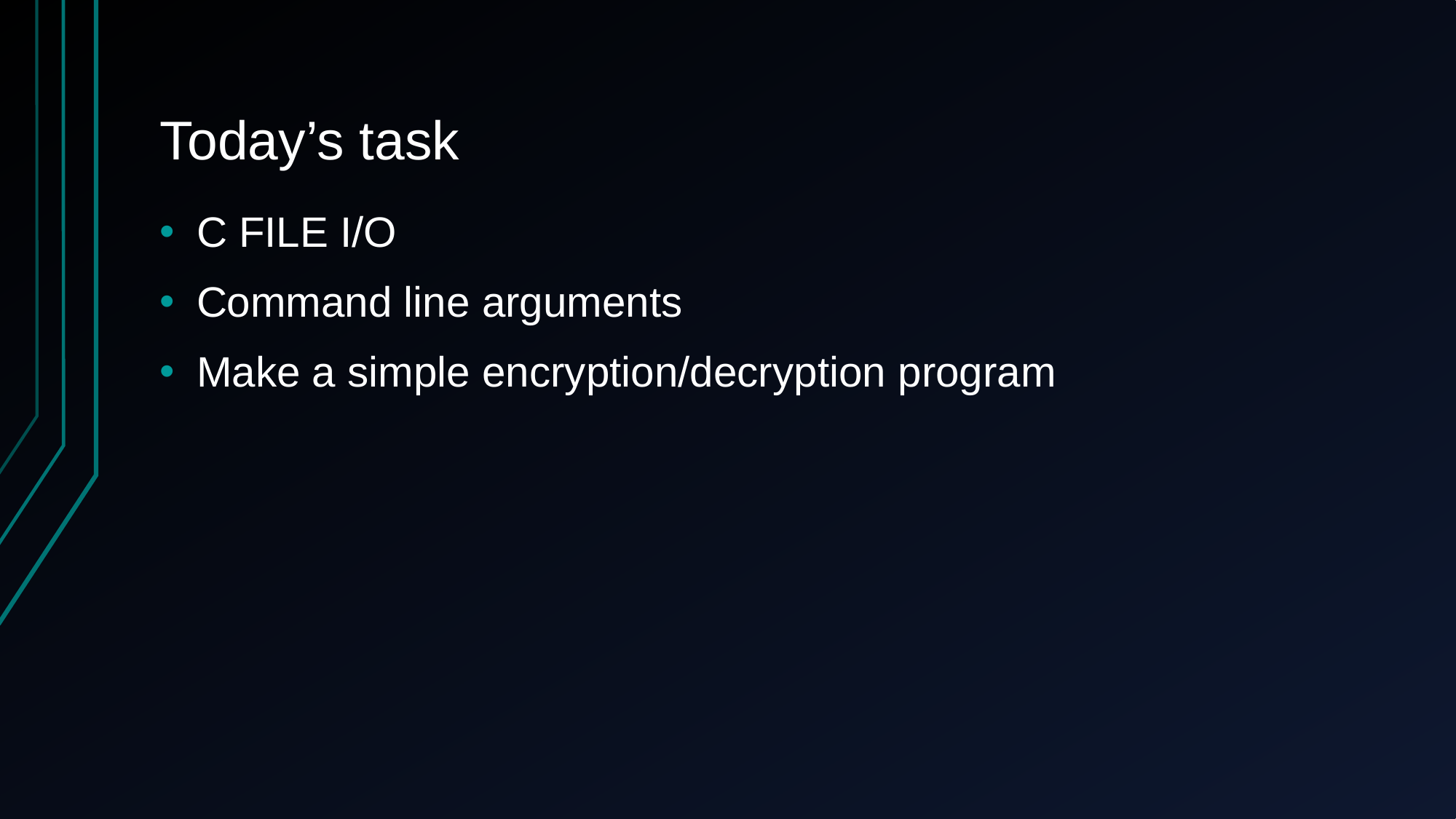

# Today’s task
C FILE I/O
Command line arguments
Make a simple encryption/decryption program